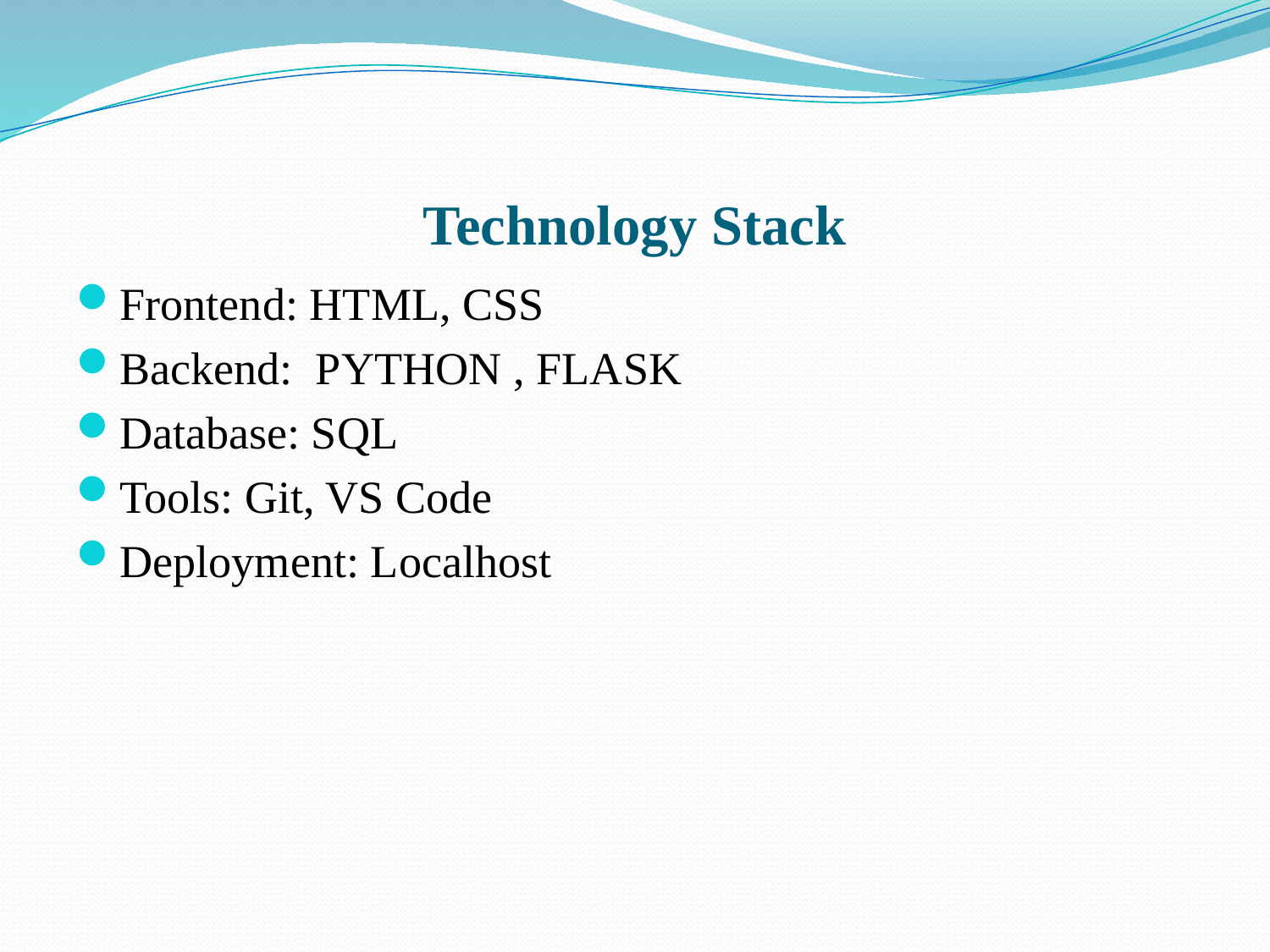

# Technology Stack
Frontend: HTML, CSS
Backend:  PYTHON , FLASK
Database: SQL
Tools: Git, VS Code
Deployment: Localhost